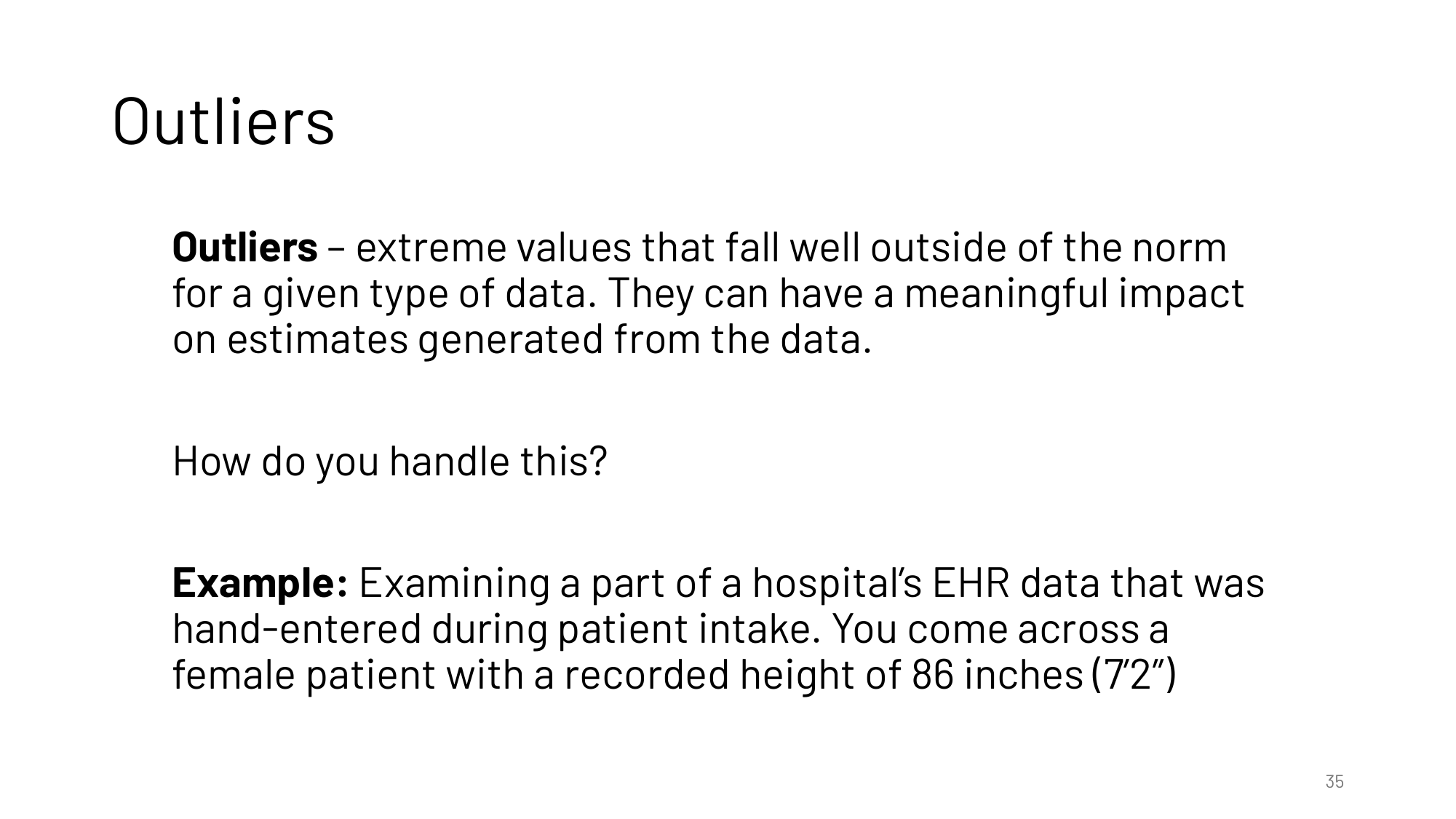

# Outliers

Outliers – extreme values that fall well outside of the norm for a given type of data. They can have a meaningful impact on estimates generated from the data.

How do you handle this?

Example: Examining a part of a hospital’s EHR data that was hand-entered during patient intake. You come across a female patient with a recorded height of 86 inches (7’2”)
35